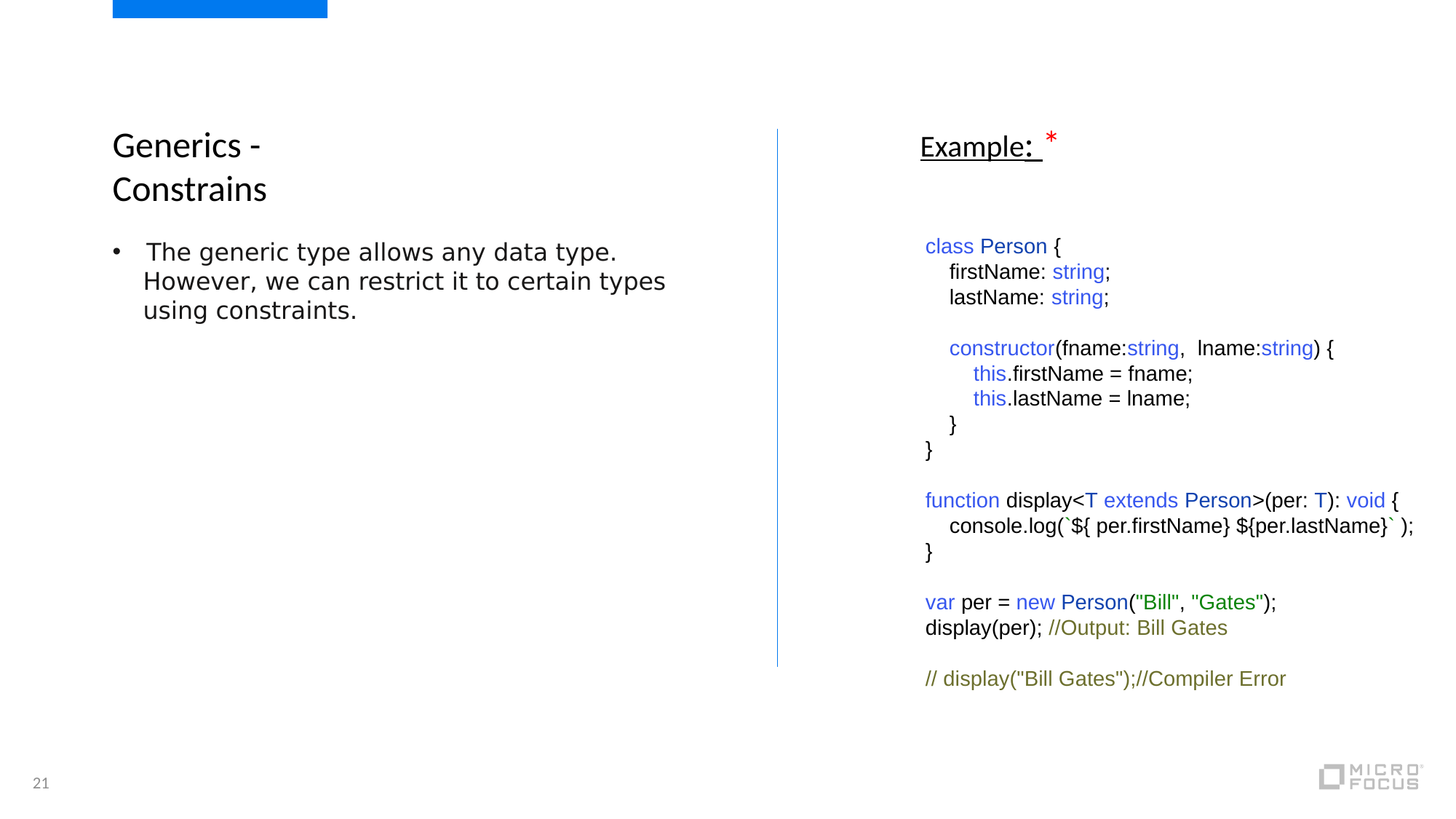

Generics - Constrains

Example: *

The generic type allows any data type.
    However, we can restrict it to certain types
    using constraints.

class Person {
    firstName: string;
    lastName: string;
    constructor(fname:string,  lname:string) {
        this.firstName = fname;
        this.lastName = lname;
    }
}
function display<T extends Person>(per: T): void {
    console.log(`${ per.firstName} ${per.lastName}` );
}

var per = new Person("Bill", "Gates");
display(per); //Output: Bill Gates
// display("Bill Gates");//Compiler Error
21